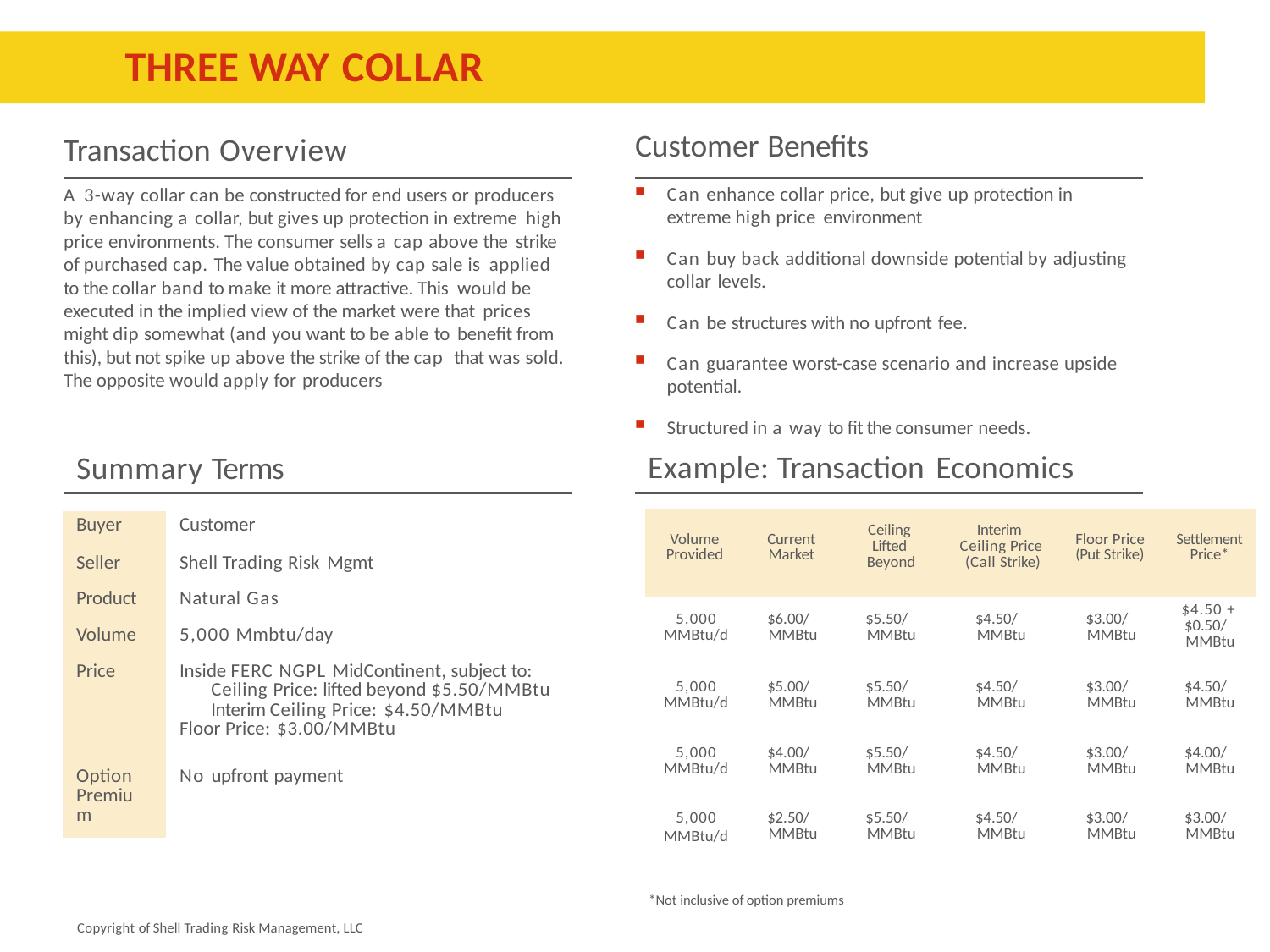

# THREE WAY COLLAR
Customer Benefits
Transaction Overview

Can enhance collar price, but give up protection in  extreme high price environment
Can buy back additional downside potential by adjusting  collar levels.
Can be structures with no upfront fee.
Can guarantee worst-case scenario and increase upside  potential.
Structured in a way to fit the consumer needs.
Example: Transaction Economics
A 3-way collar can be constructed for end users or producers  by enhancing a collar, but gives up protection in extreme  high price environments. The consumer sells a cap above the  strike of purchased cap. The value obtained by cap sale is  applied to the collar band to make it more attractive. This  would be executed in the implied view of the market were that  prices might dip somewhat (and you want to be able to  benefit from this), but not spike up above the strike of the cap  that was sold. The opposite would apply for producers
Summary Terms

|  |  |  |  |  |  |
| --- | --- | --- | --- | --- | --- |
| Volume Provided | Current Market | Ceiling Lifted Beyond | Interim Ceiling Price (Call Strike) | Floor Price (Put Strike) | Settlement Price\* |
| 5,000 MMBtu/d | $6.00/ MMBtu | $5.50/ MMBtu | $4.50/ MMBtu | $3.00/ MMBtu | $4.50 + $0.50/ MMBtu |
| 5,000 MMBtu/d | $5.00/ MMBtu | $5.50/ MMBtu | $4.50/ MMBtu | $3.00/ MMBtu | $4.50/ MMBtu |
| 5,000 MMBtu/d | $4.00/ MMBtu | $5.50/ MMBtu | $4.50/ MMBtu | $3.00/ MMBtu | $4.00/ MMBtu |
| 5,000 MMBtu/d | $2.50/ MMBtu | $5.50/ MMBtu | $4.50/ MMBtu | $3.00/ MMBtu | $3.00/ MMBtu |
| Buyer | Customer |
| --- | --- |
| Seller | Shell Trading Risk Mgmt |
| Product | Natural Gas |
| Volume | 5,000 Mmbtu/day |
| Price | Inside FERC NGPL MidContinent, subject to: Ceiling Price: lifted beyond $5.50/MMBtu Interim Ceiling Price: $4.50/MMBtu Floor Price: $3.00/MMBtu |
| Option Premium | No upfront payment |
*Not inclusive of option premiums
Copyright of Shell Trading Risk Management, LLC